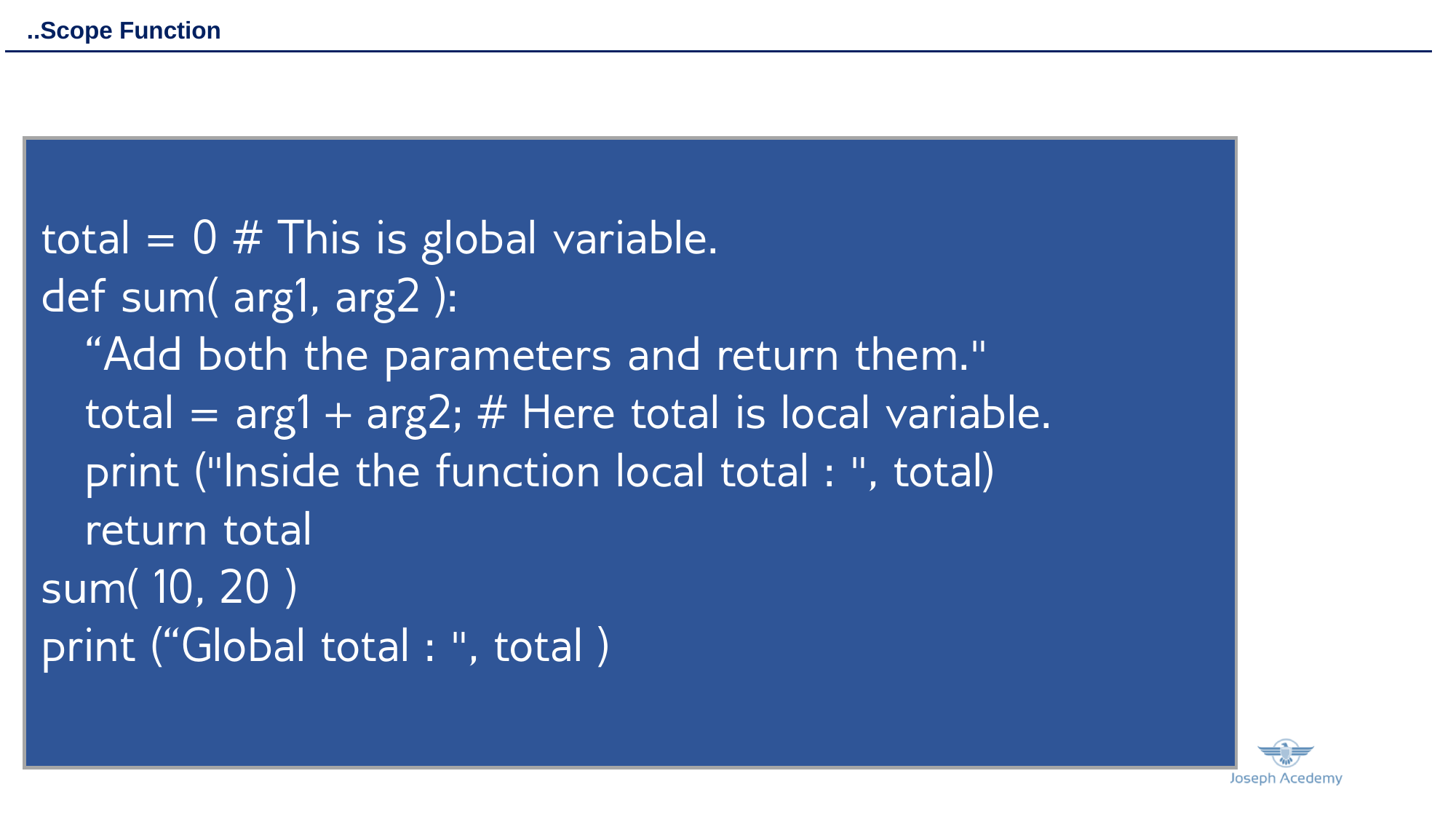

..Scope Function

total = 0 # This is global variable.
def sum( arg1, arg2 ):
   “Add both the parameters and return them."
   total = arg1 + arg2; # Here total is local variable.
   print ("Inside the function local total : ", total)
   return total
sum( 10, 20 )
print (“Global total : ", total )
sum = add(2,3 )